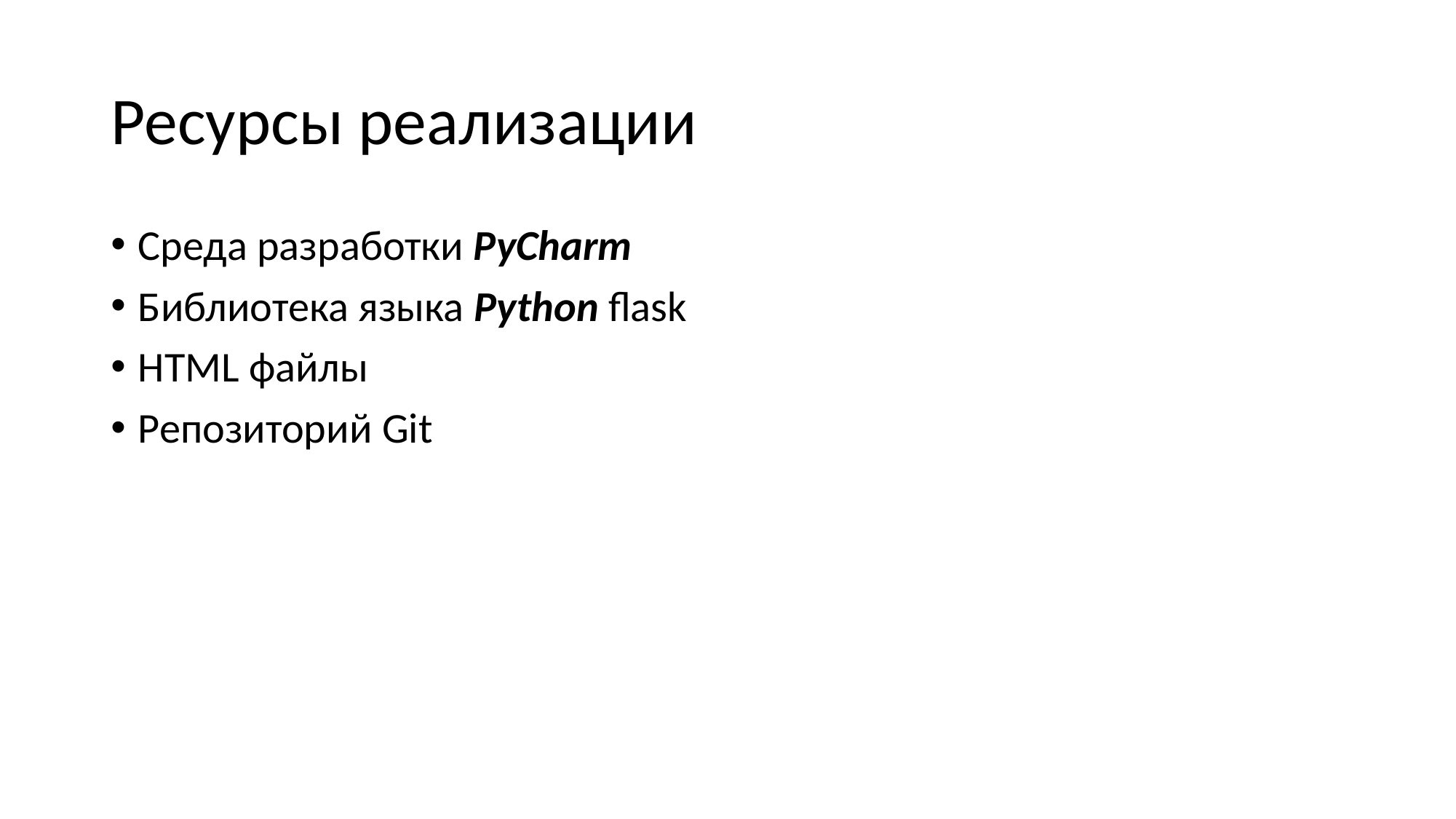

# Ресурсы реализации
Среда разработки PyCharm
Библиотека языка Python flask
HTML файлы
Репозиторий Git